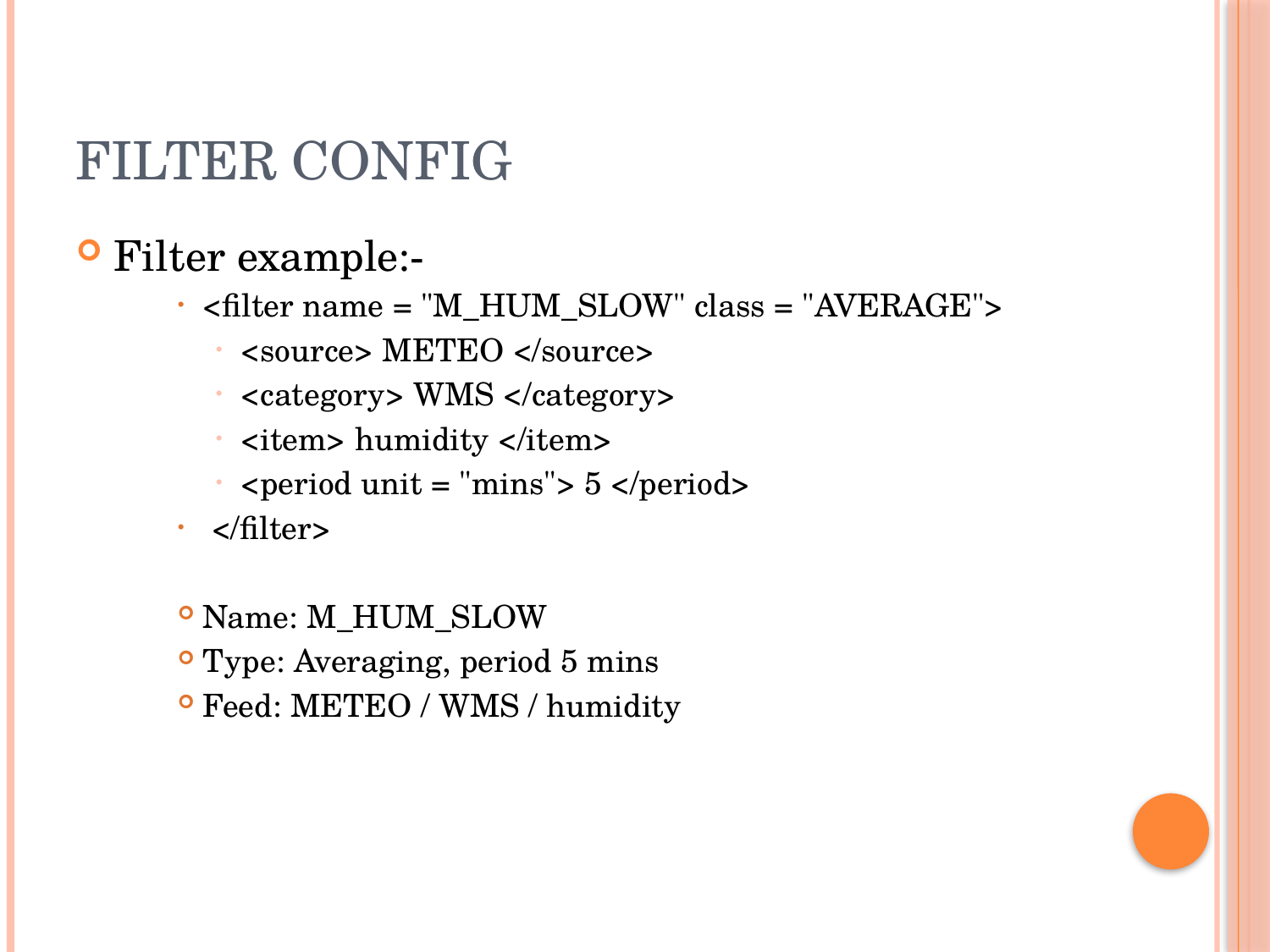

# Filter config
Filter example:-
<filter name = "M_HUM_SLOW" class = "AVERAGE">
<source> METEO </source>
<category> WMS </category>
<item> humidity </item>
<period unit = "mins"> 5 </period>
 </filter>

Name: M_HUM_SLOW
Type: Averaging, period 5 mins
Feed: METEO / WMS / humidity